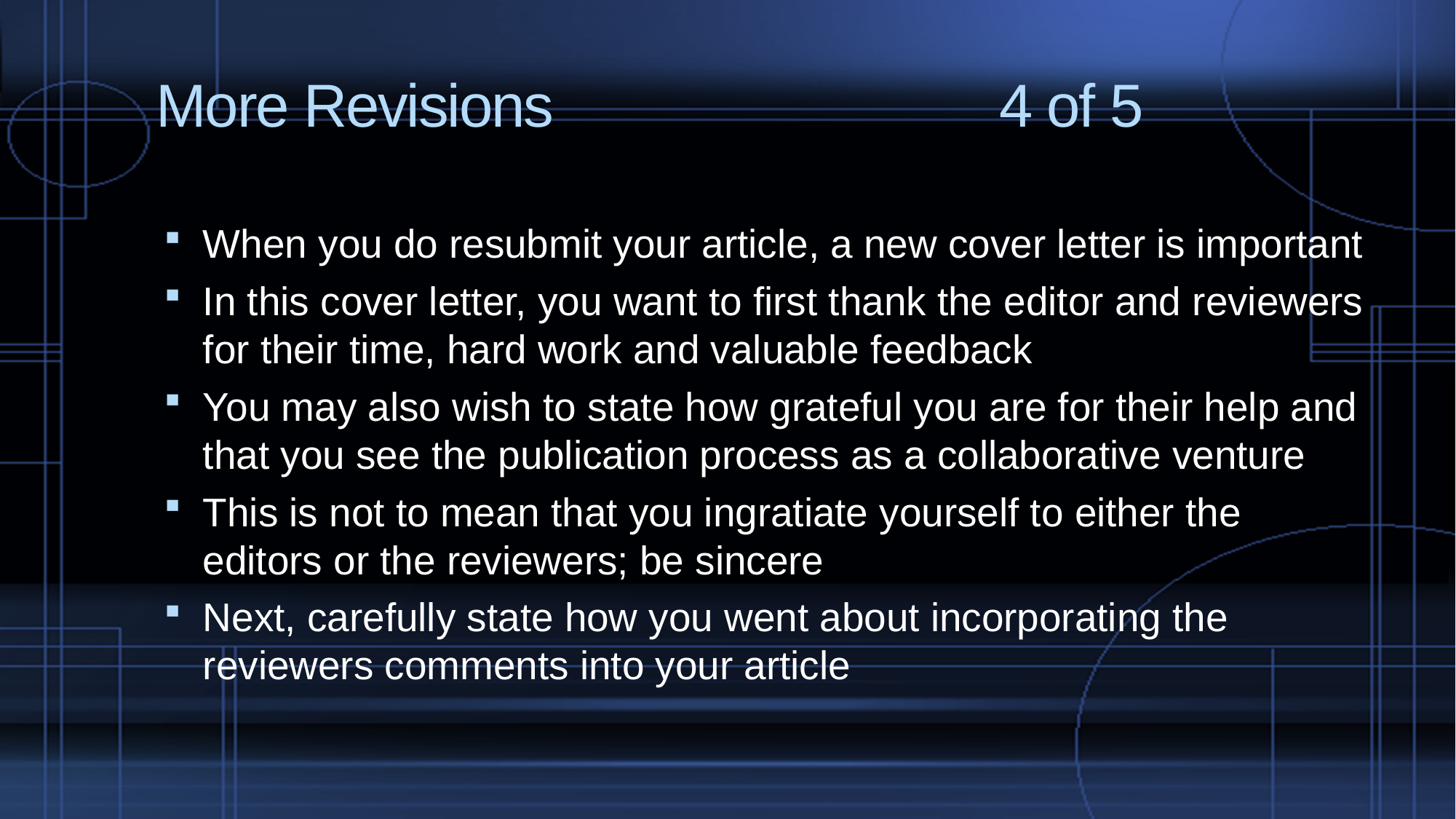

# More Revisions                             4 of 5
When you do resubmit your article, a new cover letter is important
In this cover letter, you want to first thank the editor and reviewers for their time, hard work and valuable feedback
You may also wish to state how grateful you are for their help and that you see the publication process as a collaborative venture
This is not to mean that you ingratiate yourself to either the editors or the reviewers; be sincere
Next, carefully state how you went about incorporating the reviewers comments into your article